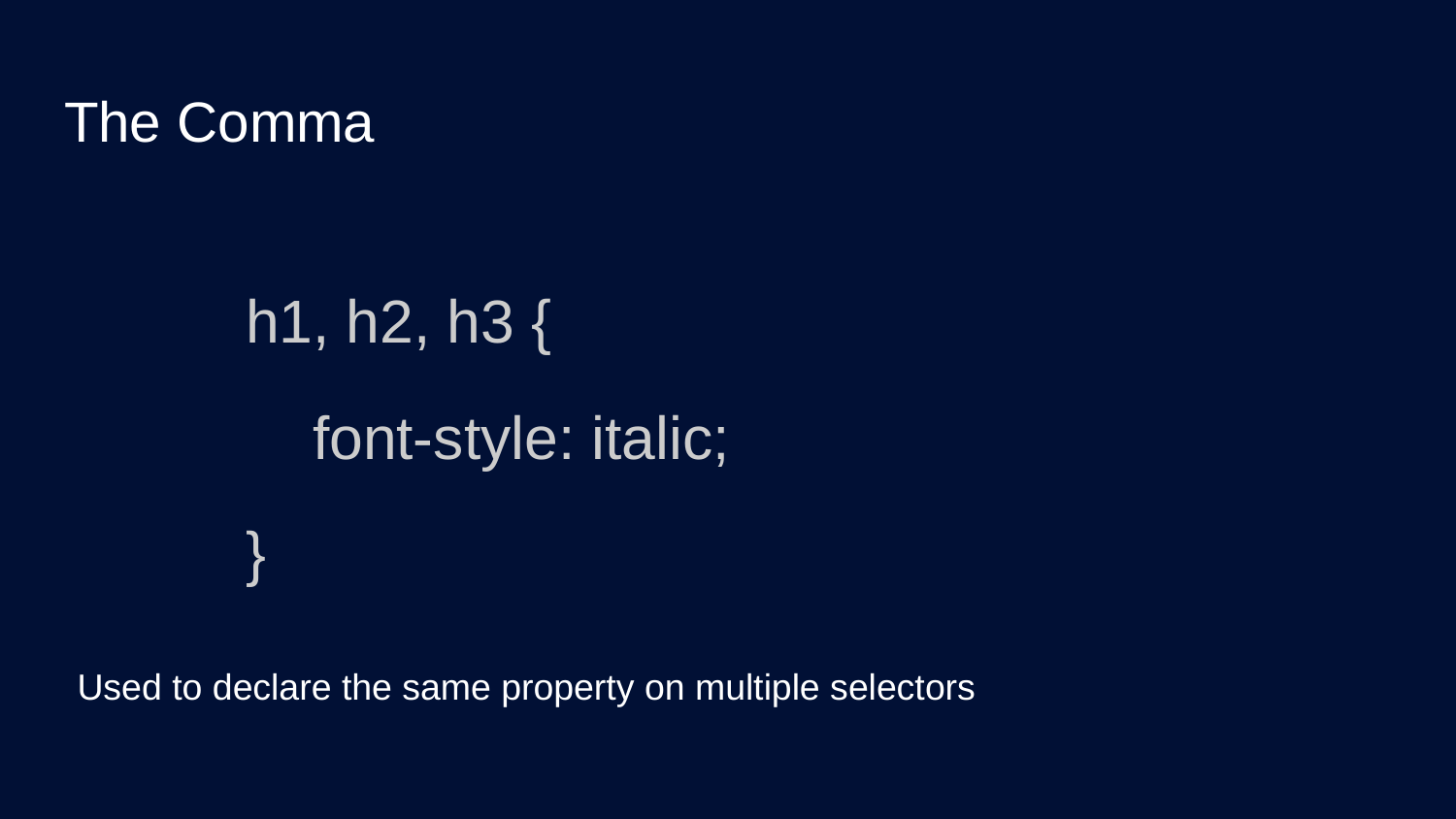

# The Comma
h1, h2, h3 {
    font-style: italic;
}

Used to declare the same property on multiple selectors